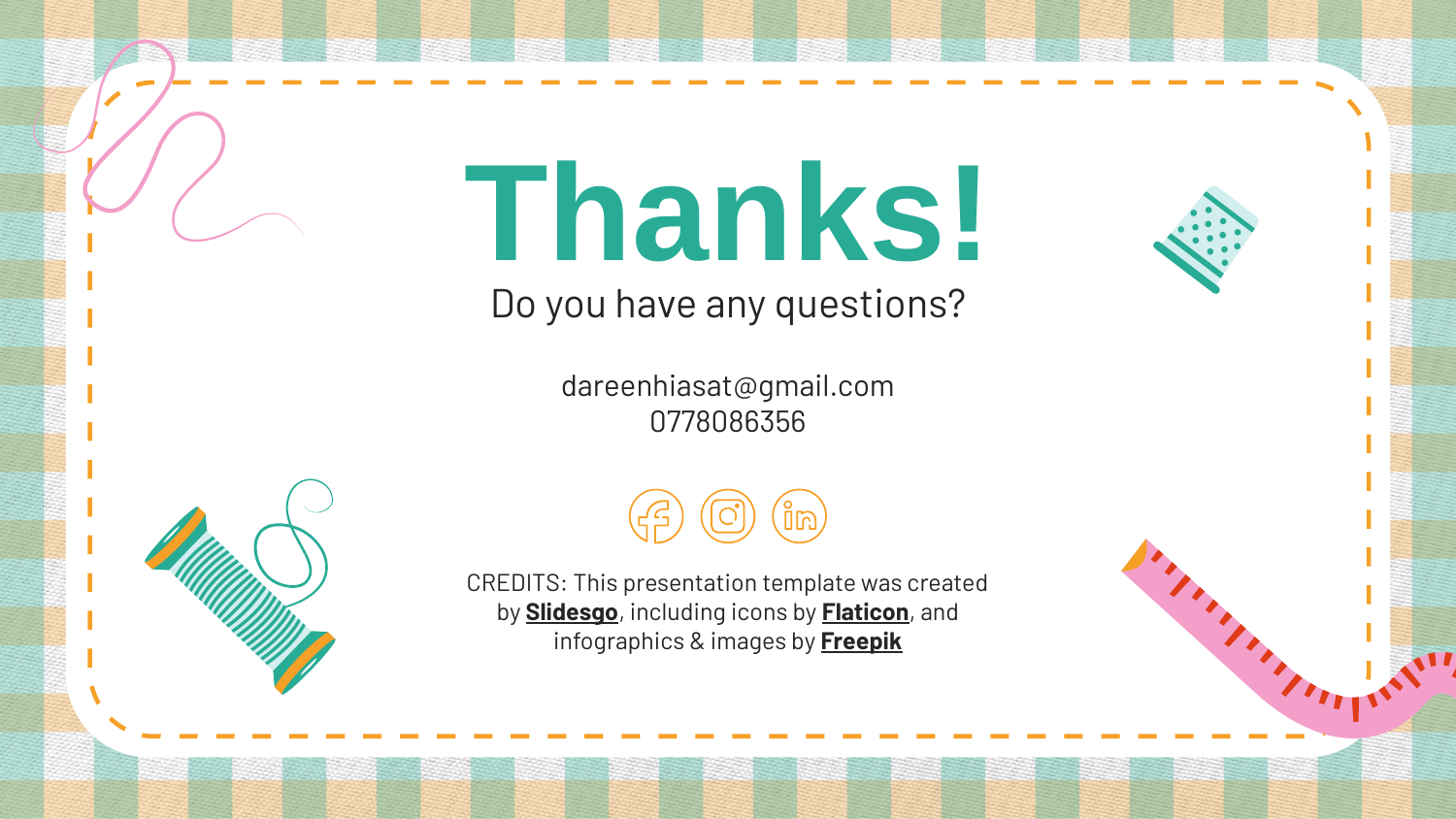

# Thanks!

Do you have any questions?
dareenhiasat@gmail.com
0778086356